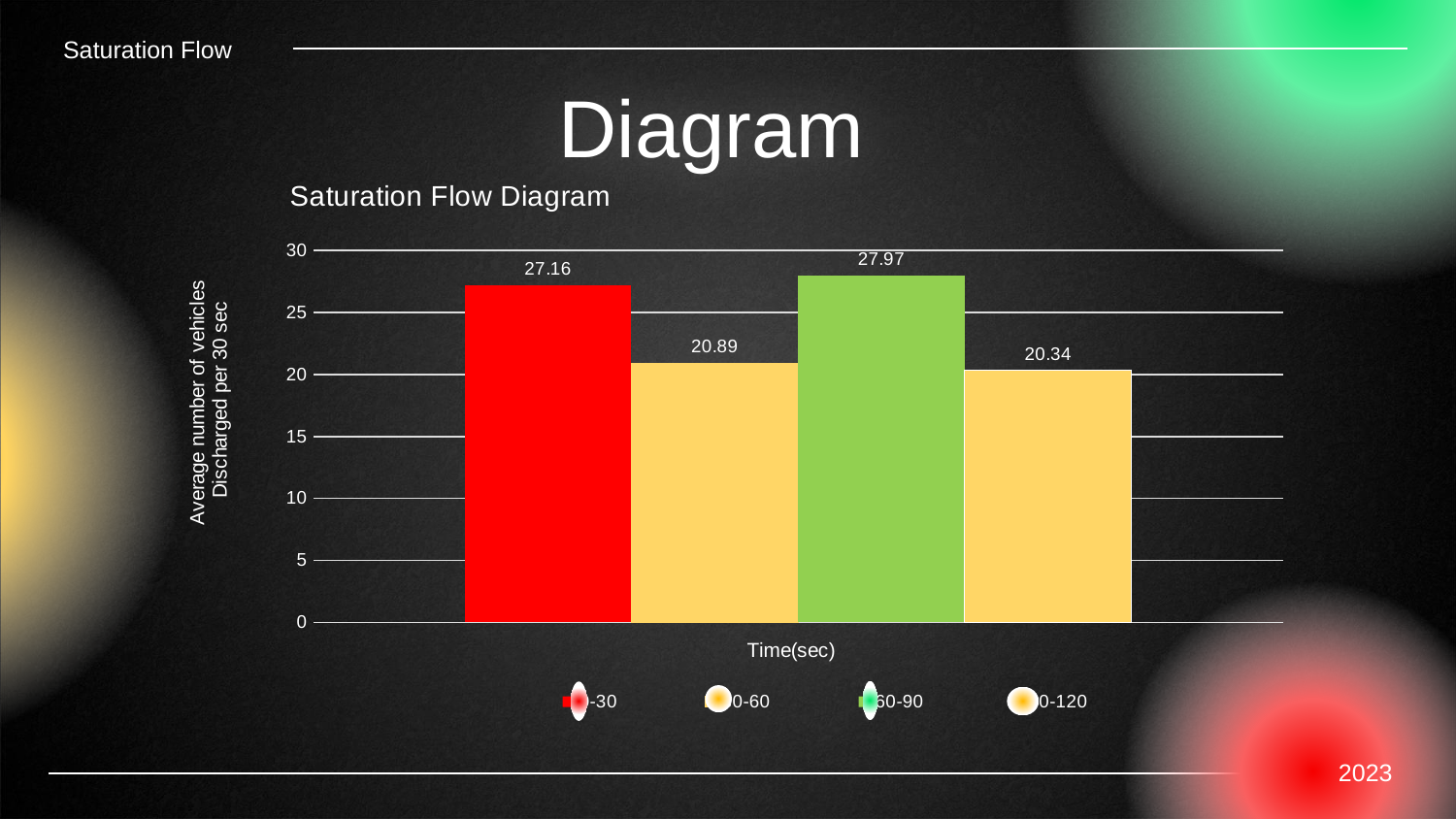

Saturation Flow
# Diagram

### Chart: Saturation Flow Diagram

| Category | 0-30 | 30-60 | 60-90 | 90-120 |
|---|---|---|---|---|
| Vehicle | 27.16 | 20.89 | 27.97 | 20.34 |
2023